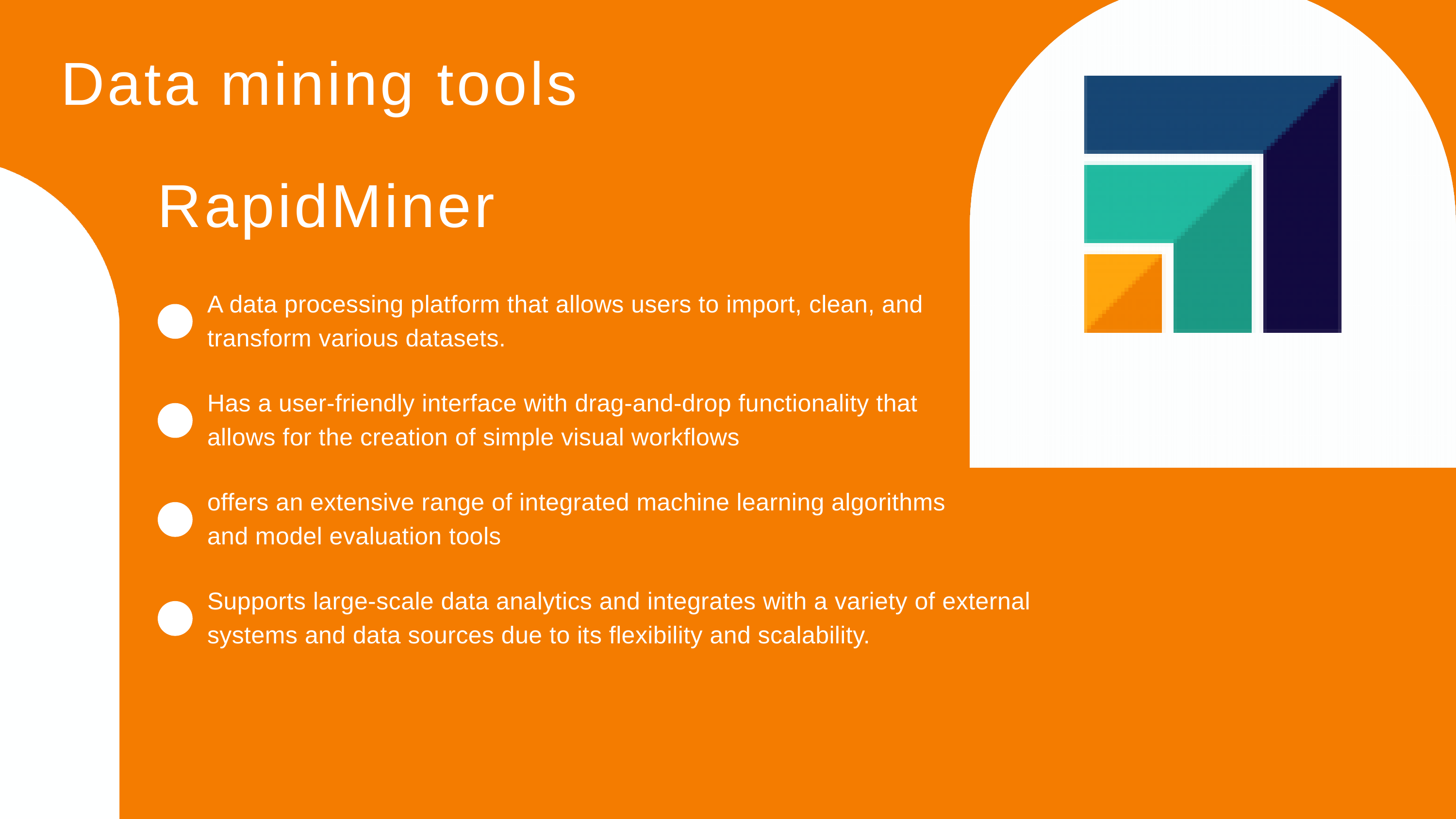

Data mining tools

RapidMiner

A data processing platform that allows users to import, clean, and transform various datasets.

Has a user-friendly interface with drag-and-drop functionality that allows for the creation of simple visual workflows

offers an extensive range of integrated machine learning algorithms and model evaluation tools

Supports large-scale data analytics and integrates with a variety of external systems and data sources due to its flexibility and scalability.